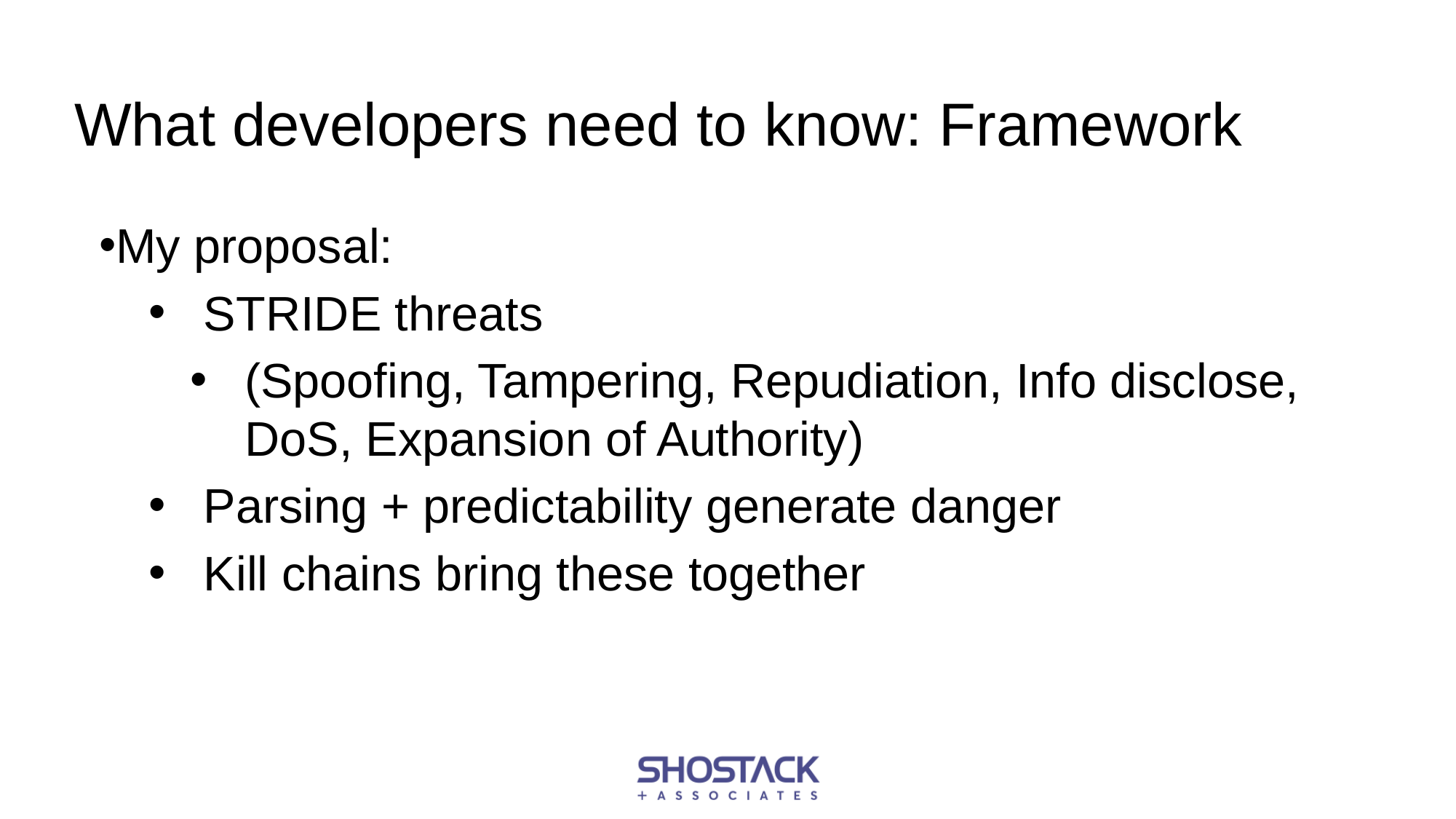

# What developers need to know: Framework

My proposal:
STRIDE threats
(Spoofing, Tampering, Repudiation, Info disclose, DoS, Expansion of Authority)
Parsing + predictability generate danger
Kill chains bring these together